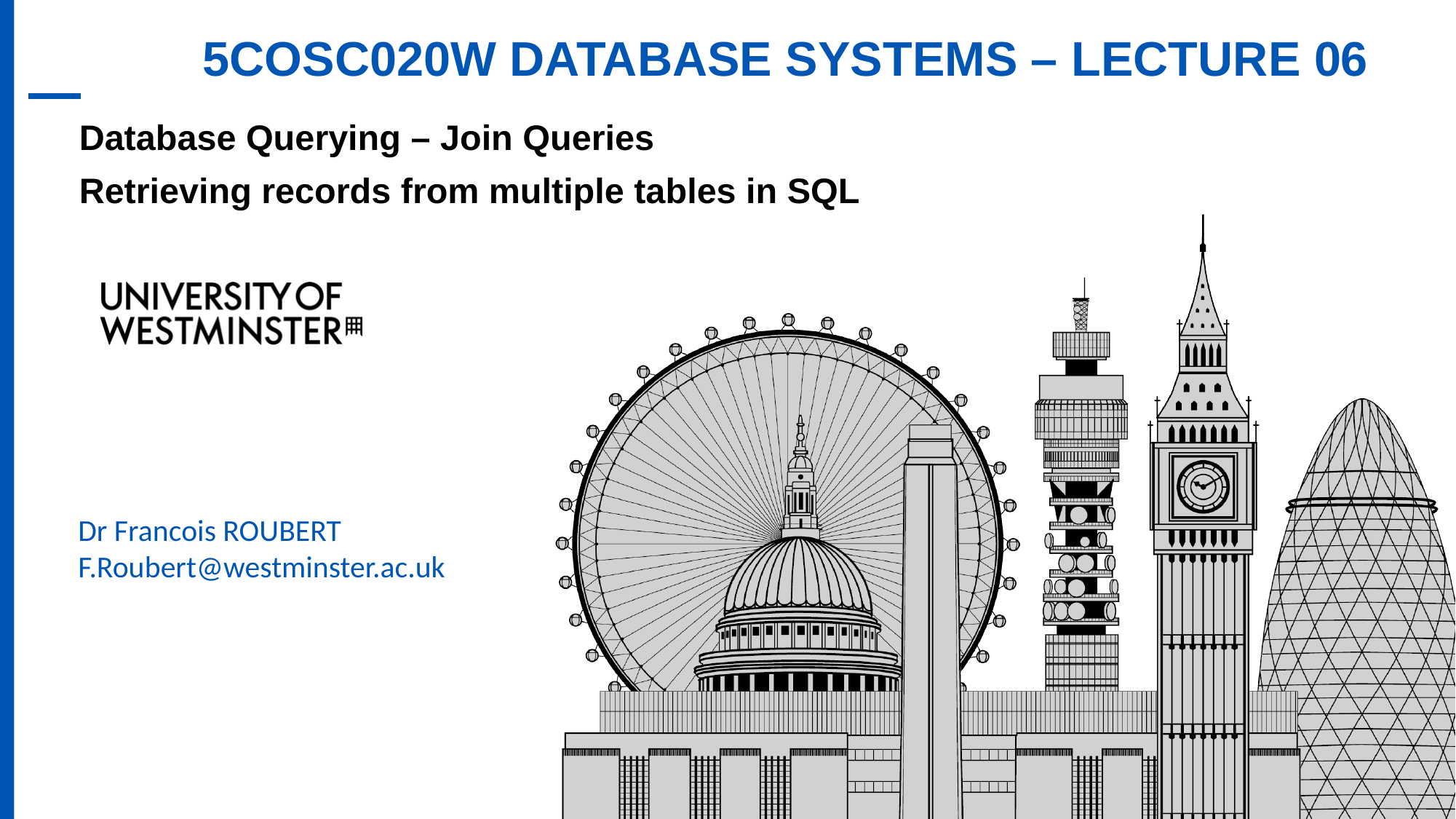

# 5COSC020W DATABASE SYSTEMS – LECTURE 06
Database Querying – Join Queries
Retrieving records from multiple tables in SQL
1